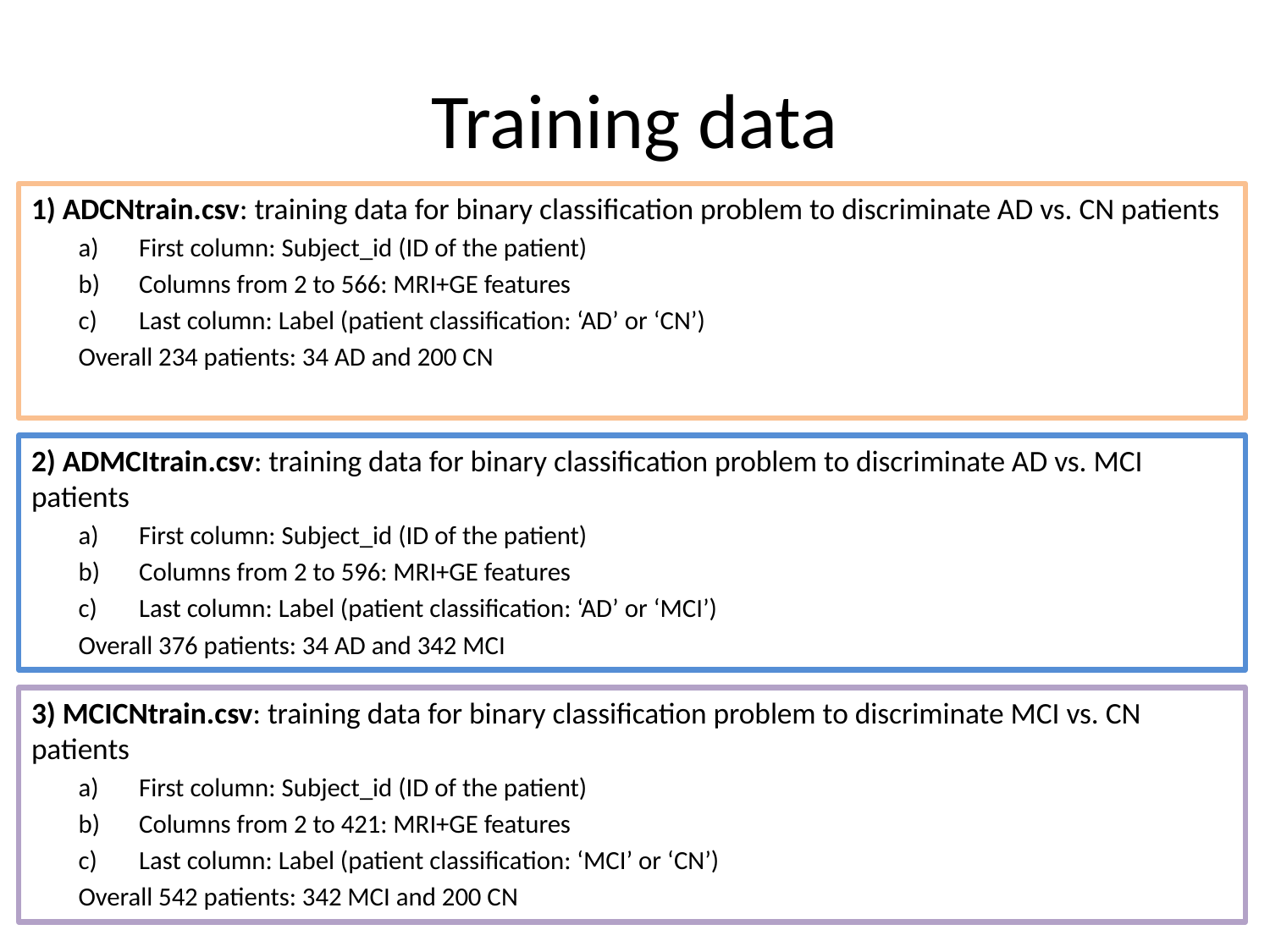

# Training data
1) ADCNtrain.csv: training data for binary classification problem to discriminate AD vs. CN patients
First column: Subject_id (ID of the patient)
Columns from 2 to 566: MRI+GE features
Last column: Label (patient classification: ‘AD’ or ‘CN’)
Overall 234 patients: 34 AD and 200 CN
2) ADMCItrain.csv: training data for binary classification problem to discriminate AD vs. MCI patients
First column: Subject_id (ID of the patient)
Columns from 2 to 596: MRI+GE features
Last column: Label (patient classification: ‘AD’ or ‘MCI’)
Overall 376 patients: 34 AD and 342 MCI
3) MCICNtrain.csv: training data for binary classification problem to discriminate MCI vs. CN patients
First column: Subject_id (ID of the patient)
Columns from 2 to 421: MRI+GE features
Last column: Label (patient classification: ‘MCI’ or ‘CN’)
Overall 542 patients: 342 MCI and 200 CN